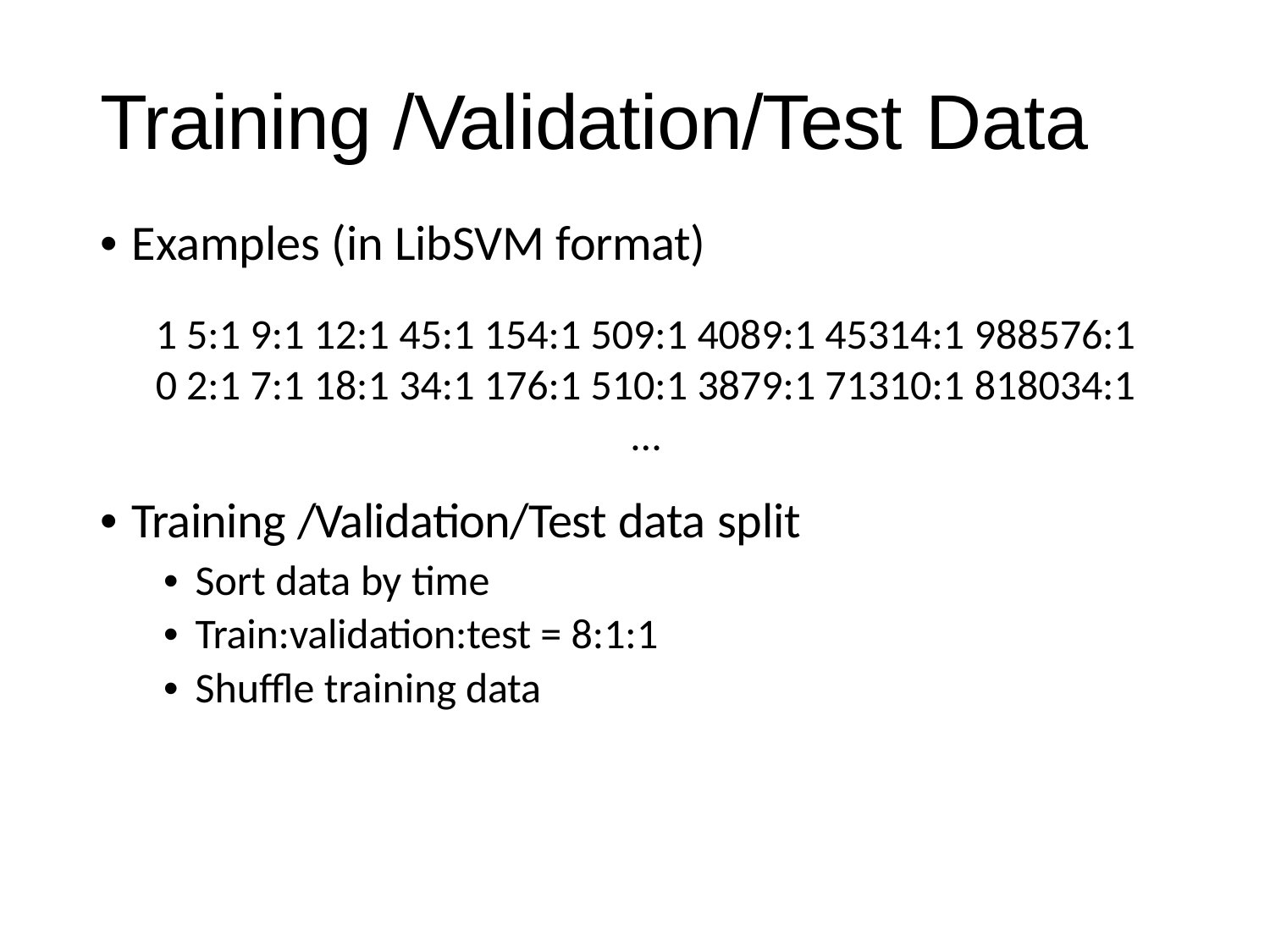

Training /Validation/Test Data
• Examples (in LibSVM format)
1 5:1 9:1 12:1 45:1 154:1 509:1 4089:1 45314:1 988576:1
0 2:1 7:1 18:1 34:1 176:1 510:1 3879:1 71310:1 818034:1
…
• Training /Validation/Test data split
• Sort data by time
• Train:validation:test = 8:1:1
• Shuffle training data